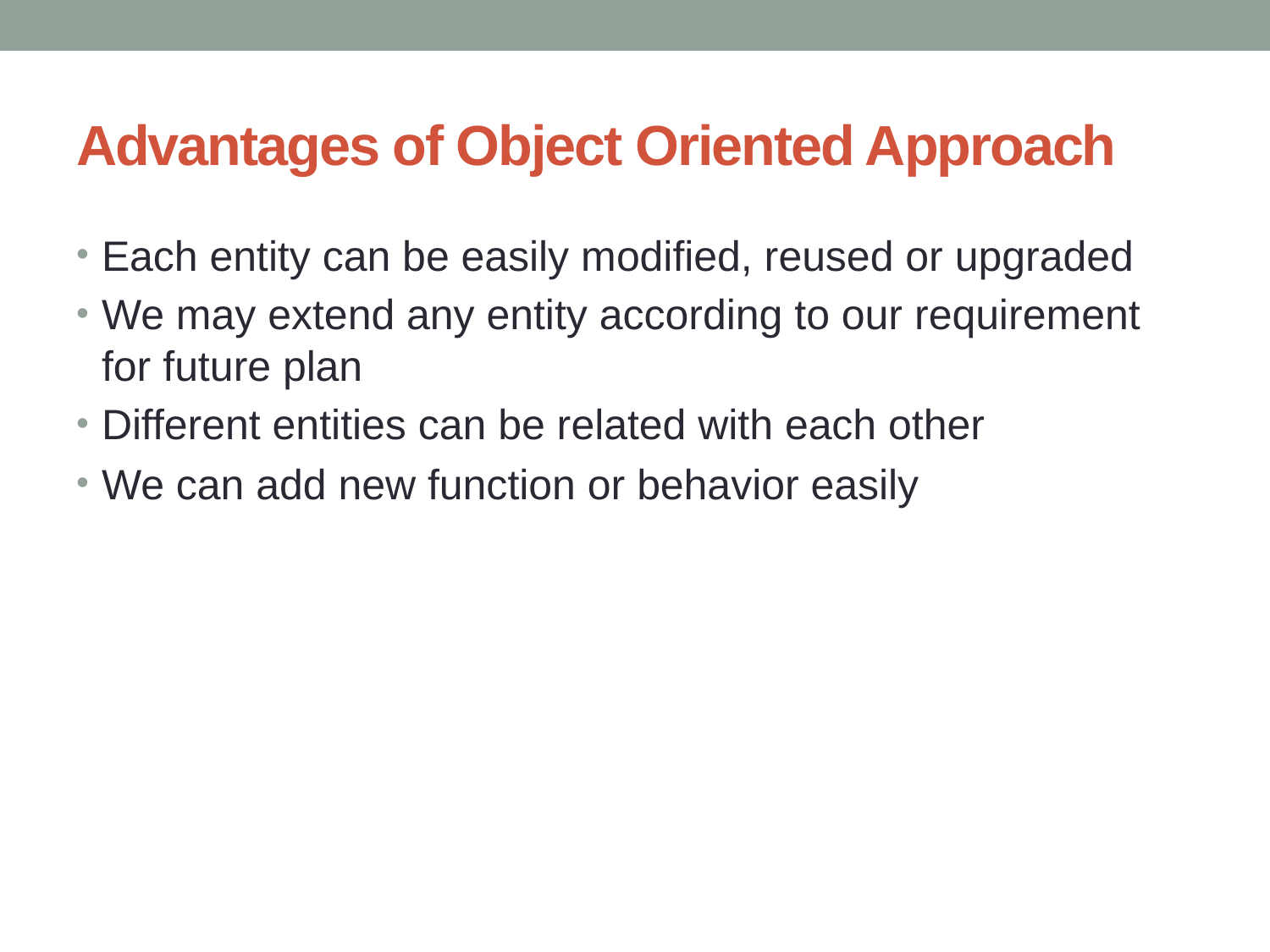

# Advantages of Object Oriented Approach
Each entity can be easily modified, reused or upgraded
We may extend any entity according to our requirement for future plan
Different entities can be related with each other
We can add new function or behavior easily